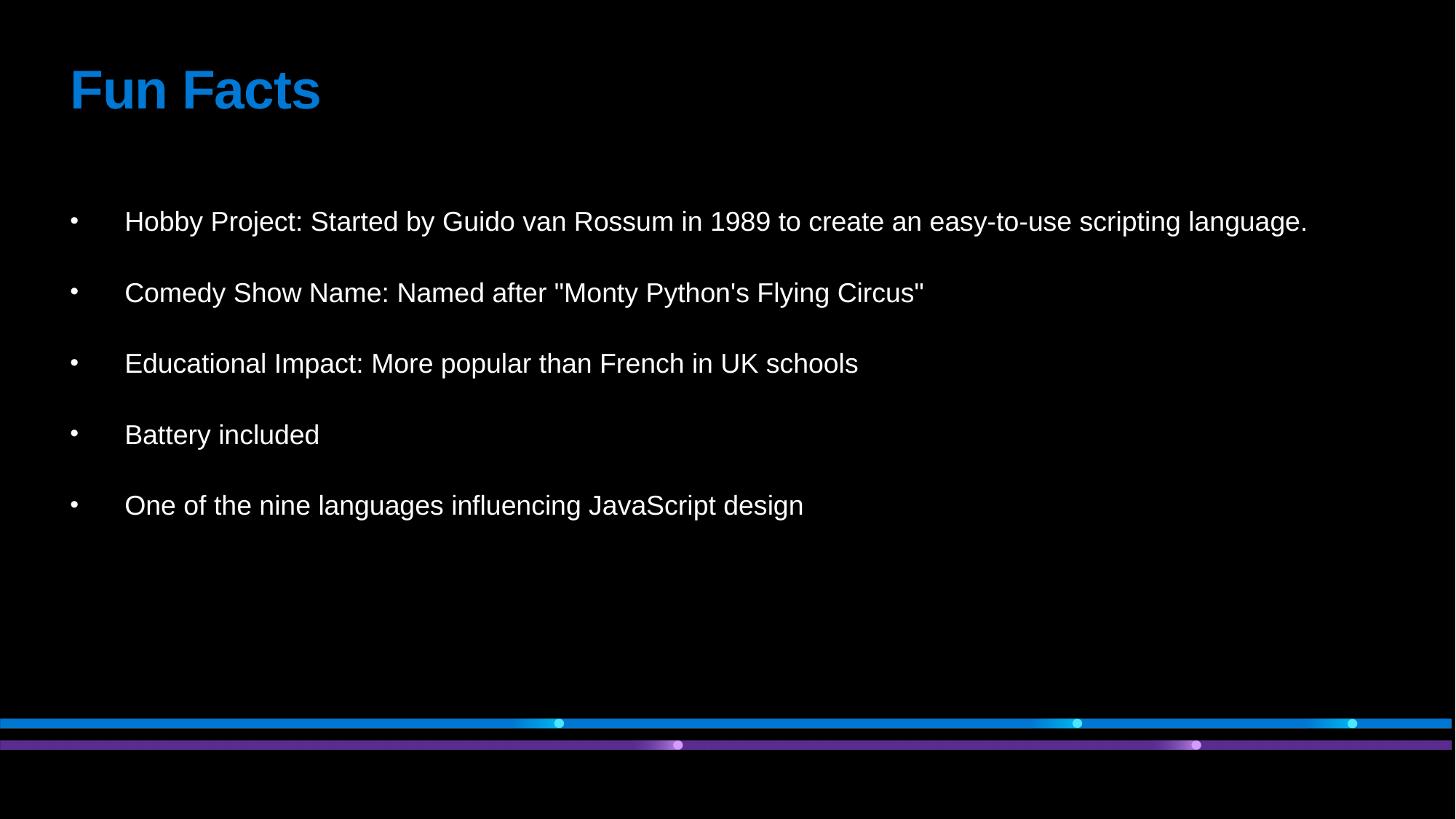

# Fun Facts
Hobby Project: Started by Guido van Rossum in 1989 to create an easy-to-use scripting language.
Comedy Show Name: Named after "Monty Python's Flying Circus"
Educational Impact: More popular than French in UK schools
Battery included
One of the nine languages influencing JavaScript design